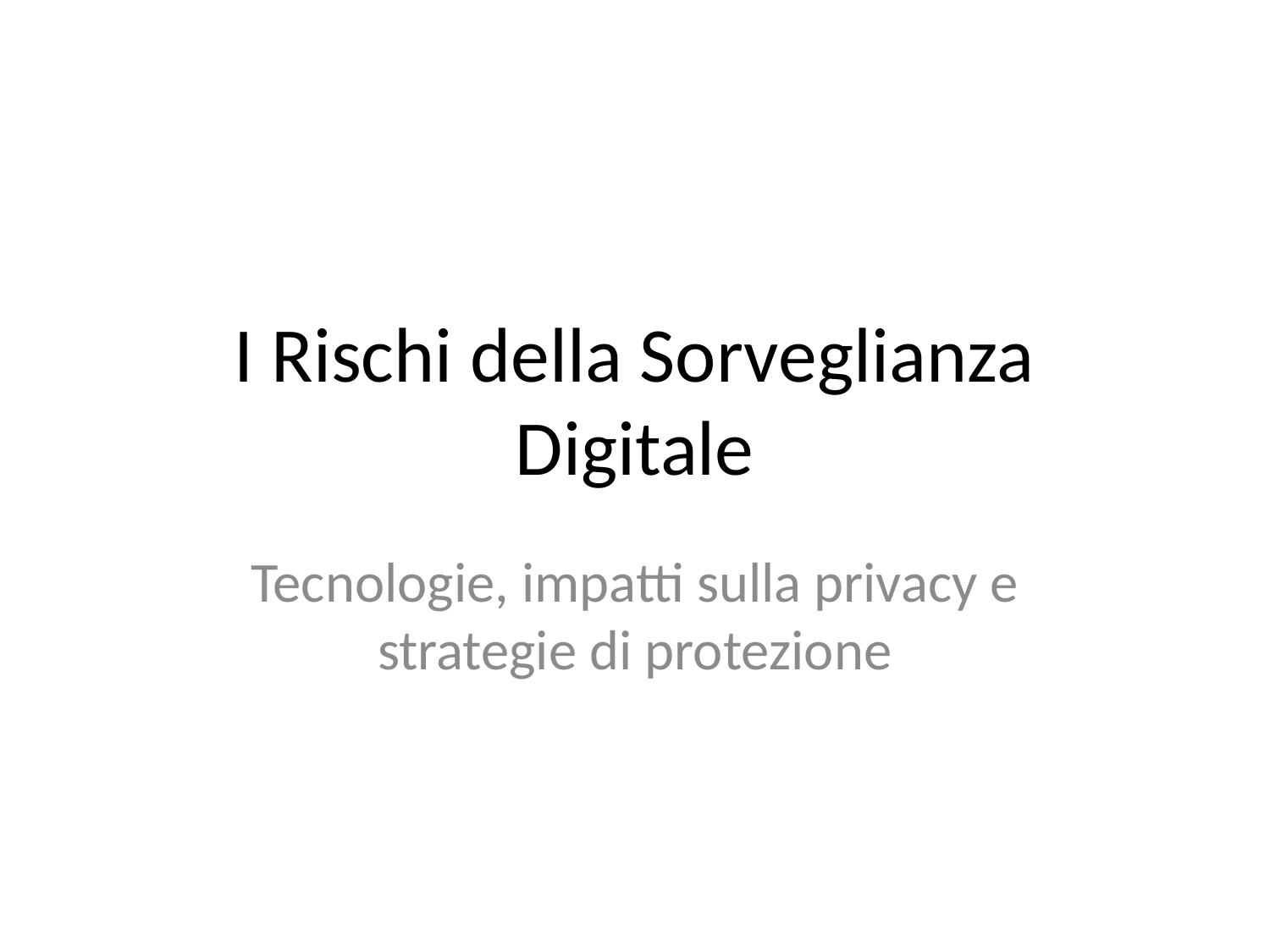

# I Rischi della Sorveglianza Digitale
Tecnologie, impatti sulla privacy e strategie di protezione